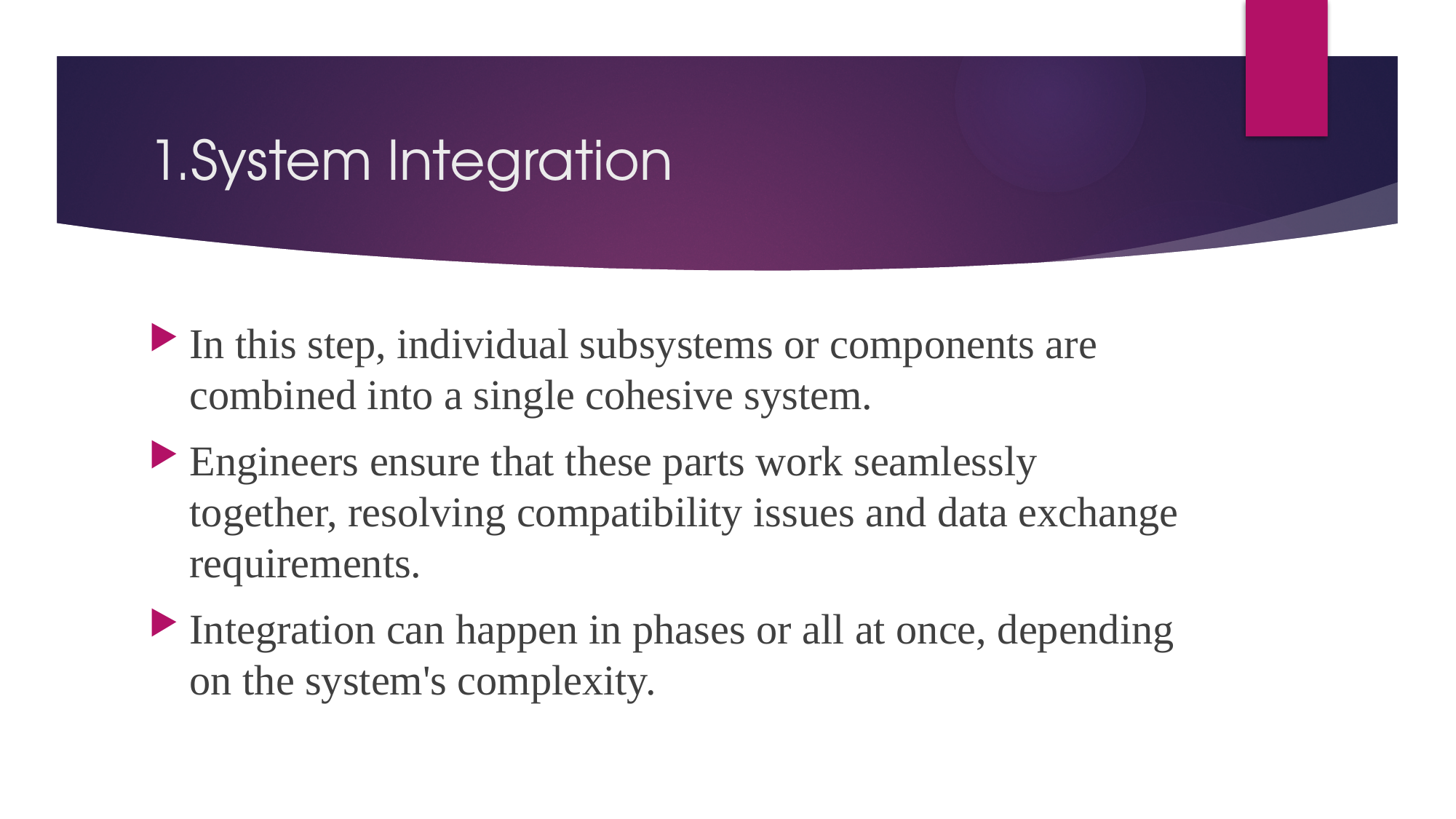

# 1.System Integration
In this step, individual subsystems or components are combined into a single cohesive system.
Engineers ensure that these parts work seamlessly together, resolving compatibility issues and data exchange requirements.
Integration can happen in phases or all at once, depending on the system's complexity.